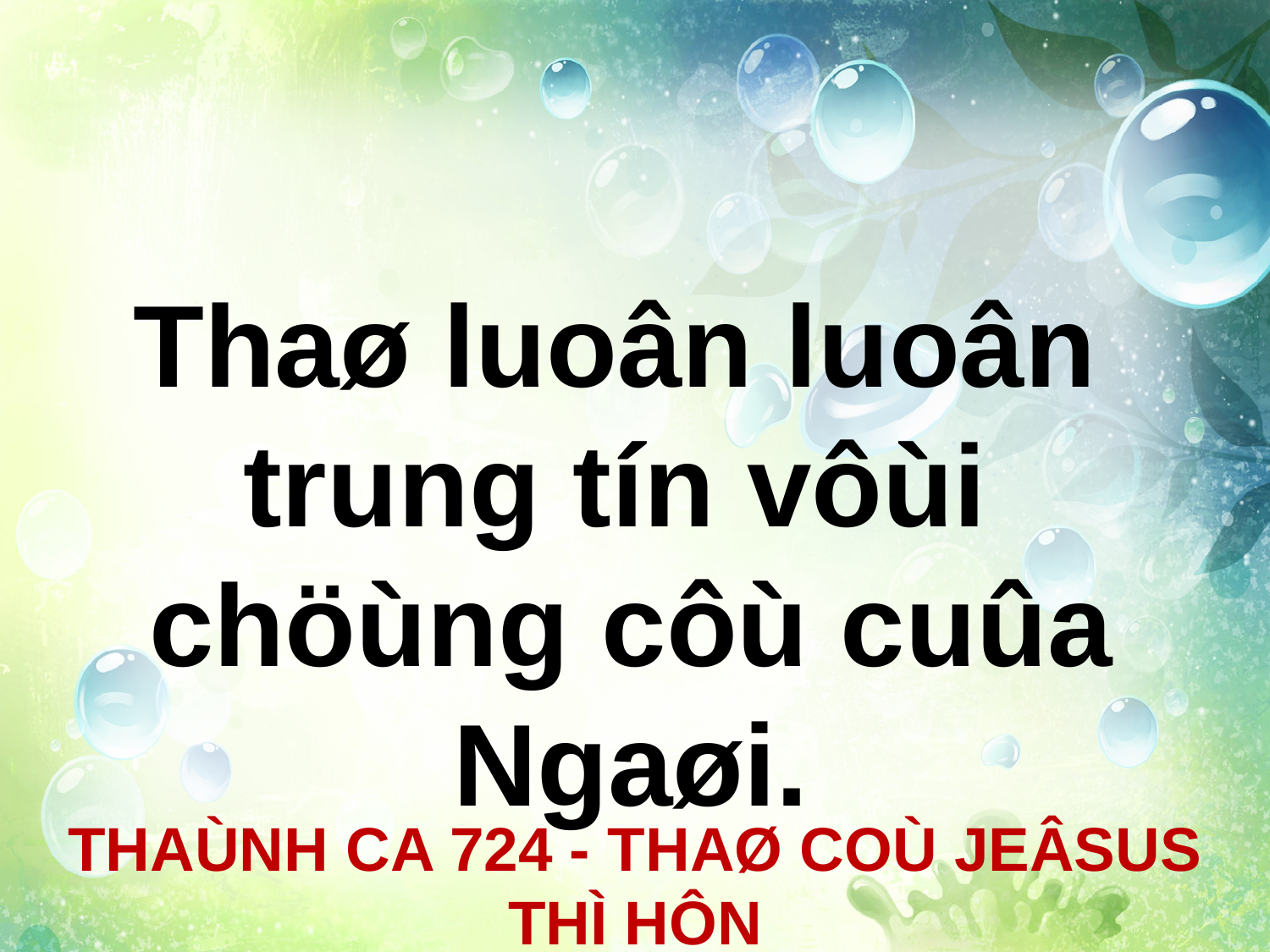

Thaø luoân luoân
trung tín vôùi
chöùng côù cuûa Ngaøi.
THAÙNH CA 724 - THAØ COÙ JEÂSUS THÌ HÔN